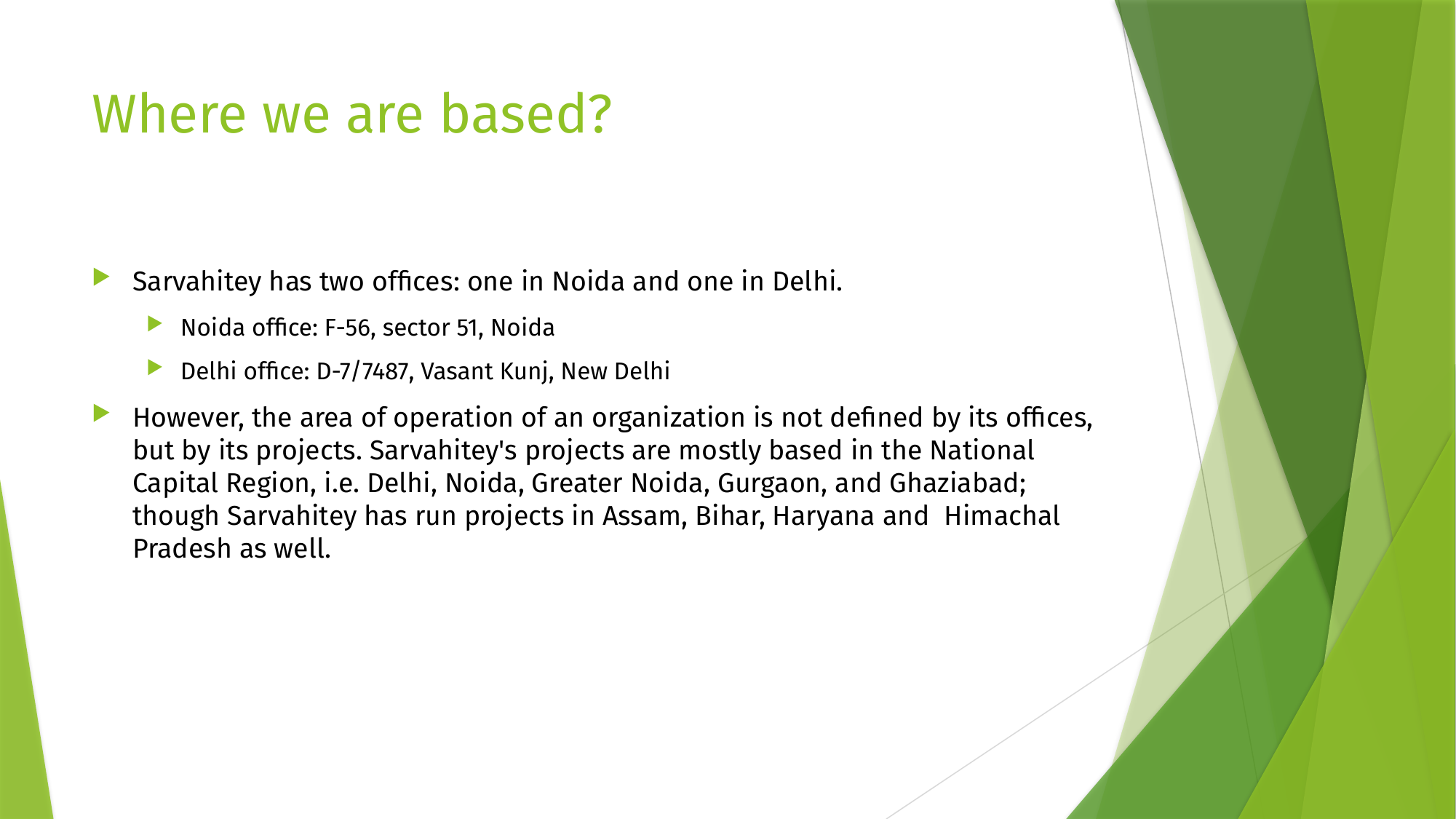

# Where we are based?
Sarvahitey has two offices: one in Noida and one in Delhi.
Noida office: F-56, sector 51, Noida
Delhi office: D-7/7487, Vasant Kunj, New Delhi
However, the area of operation of an organization is not defined by its offices, but by its projects. Sarvahitey's projects are mostly based in the National Capital Region, i.e. Delhi, Noida, Greater Noida, Gurgaon, and Ghaziabad; though Sarvahitey has run projects in Assam, Bihar, Haryana and  Himachal Pradesh as well.